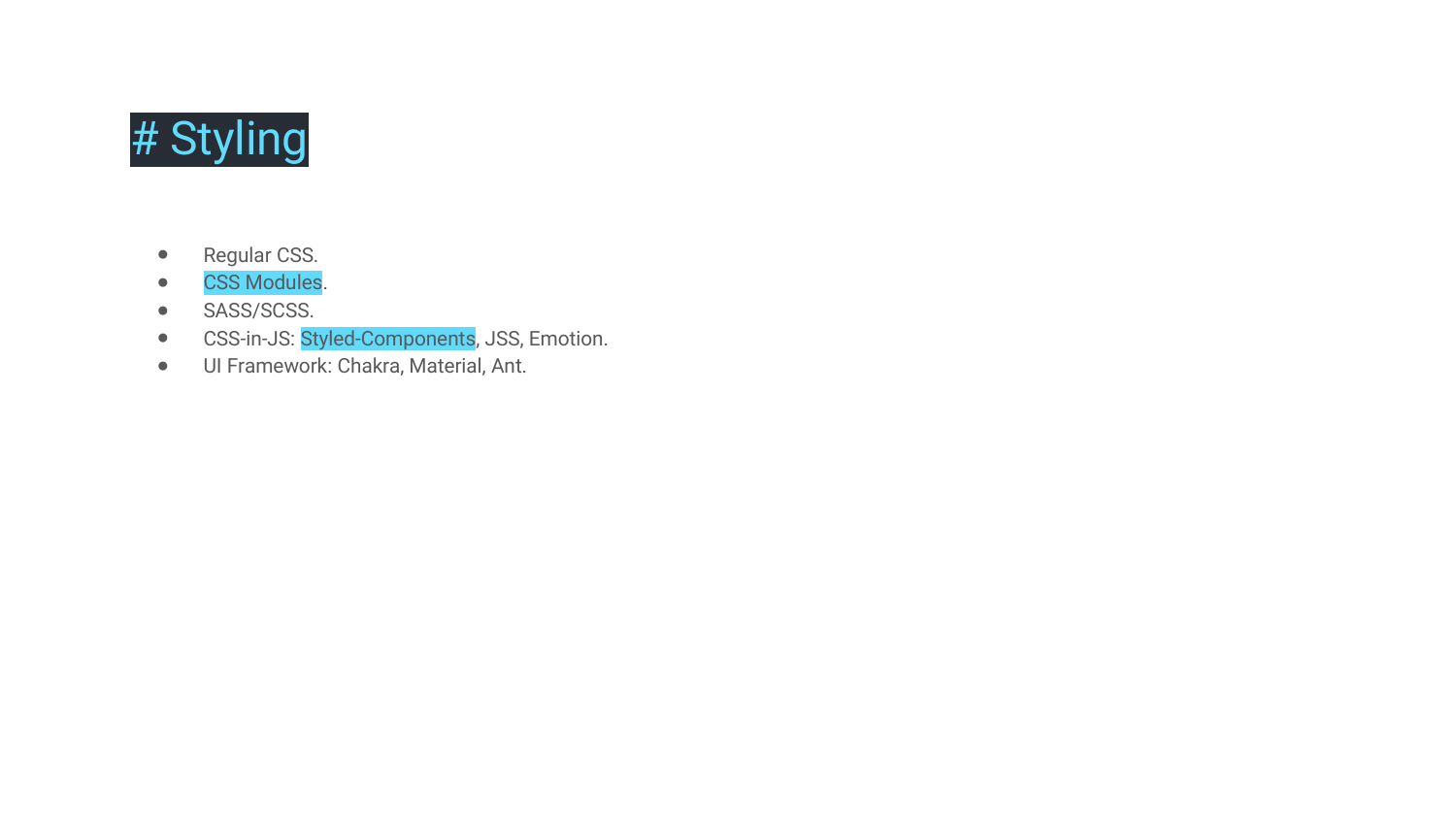

# Styling
Regular CSS.
CSS Modules.
SASS/SCSS.
CSS-in-JS: Styled-Components, JSS, Emotion.
UI Framework: Chakra, Material, Ant.